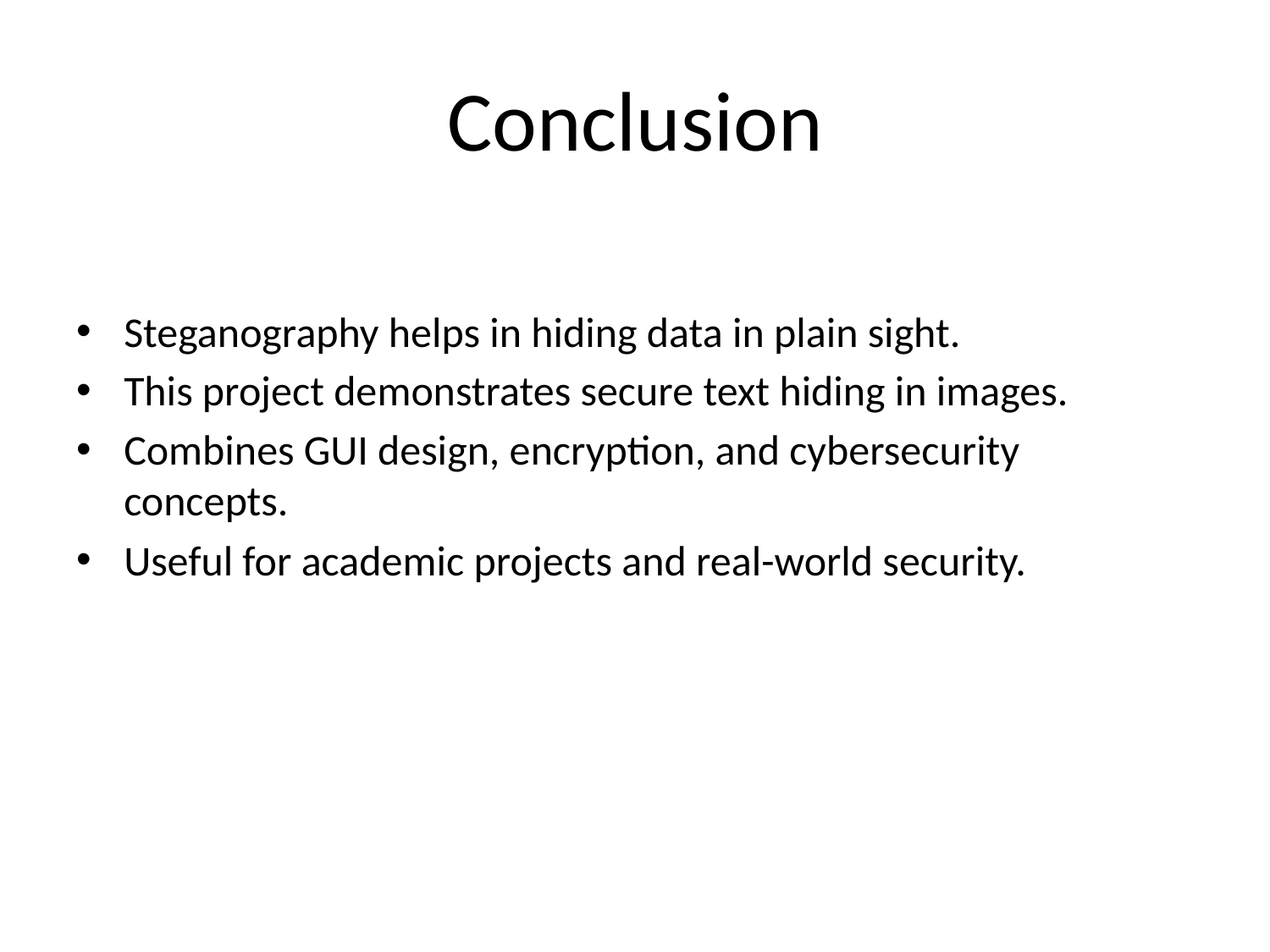

# Conclusion

Steganography helps in hiding data in plain sight.
This project demonstrates secure text hiding in images.
Combines GUI design, encryption, and cybersecurity concepts.
Useful for academic projects and real-world security.